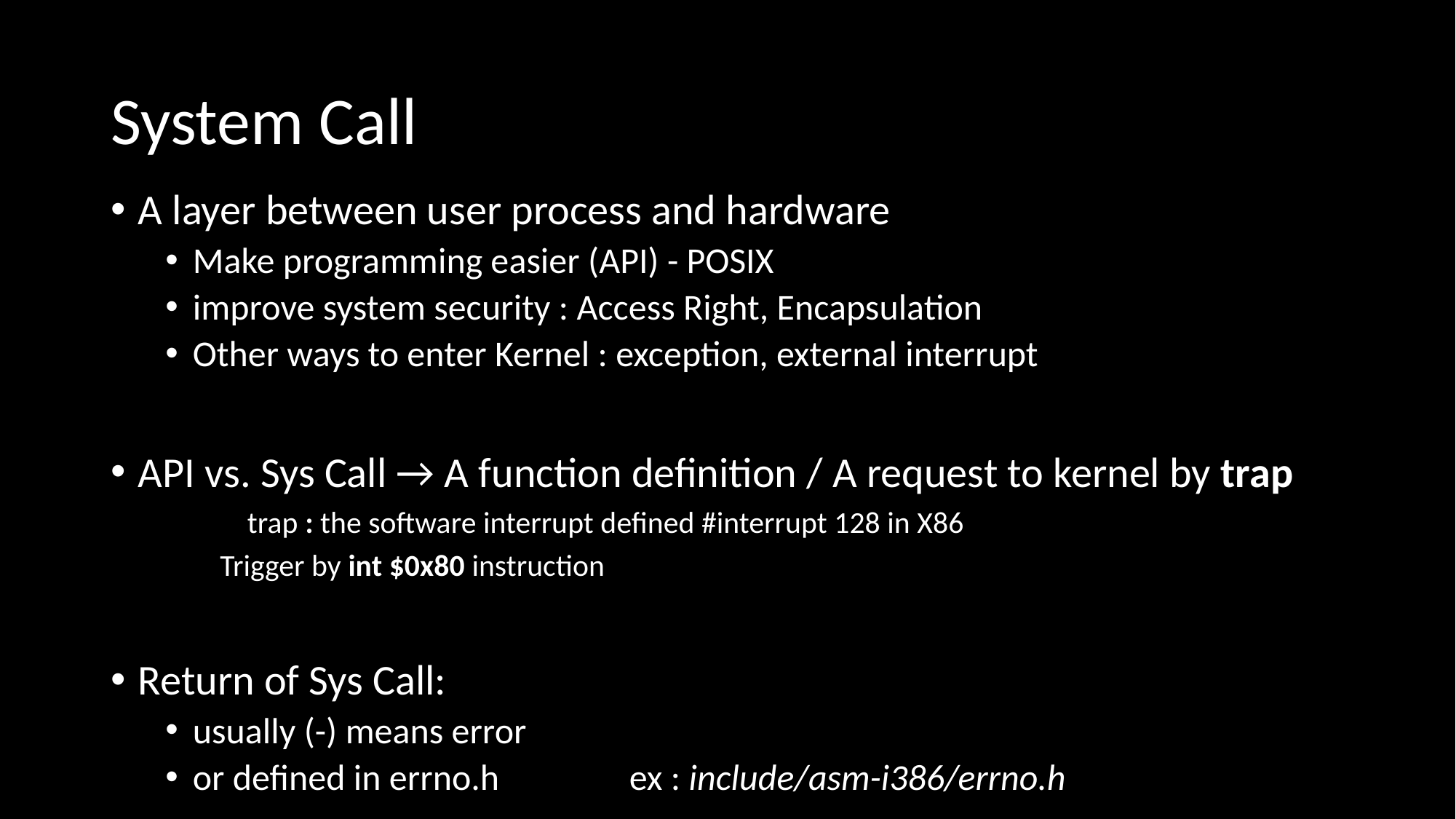

# System Call
A layer between user process and hardware
Make programming easier (API) - POSIX
improve system security : Access Right, Encapsulation
Other ways to enter Kernel : exception, external interrupt

API vs. Sys Call → A function definition / A request to kernel by trap
	trap : the software interrupt defined #interrupt 128 in X86
Trigger by int $0x80 instruction

Return of Sys Call:
usually (-) means error
or defined in errno.h		ex : include/asm-i386/errno.h